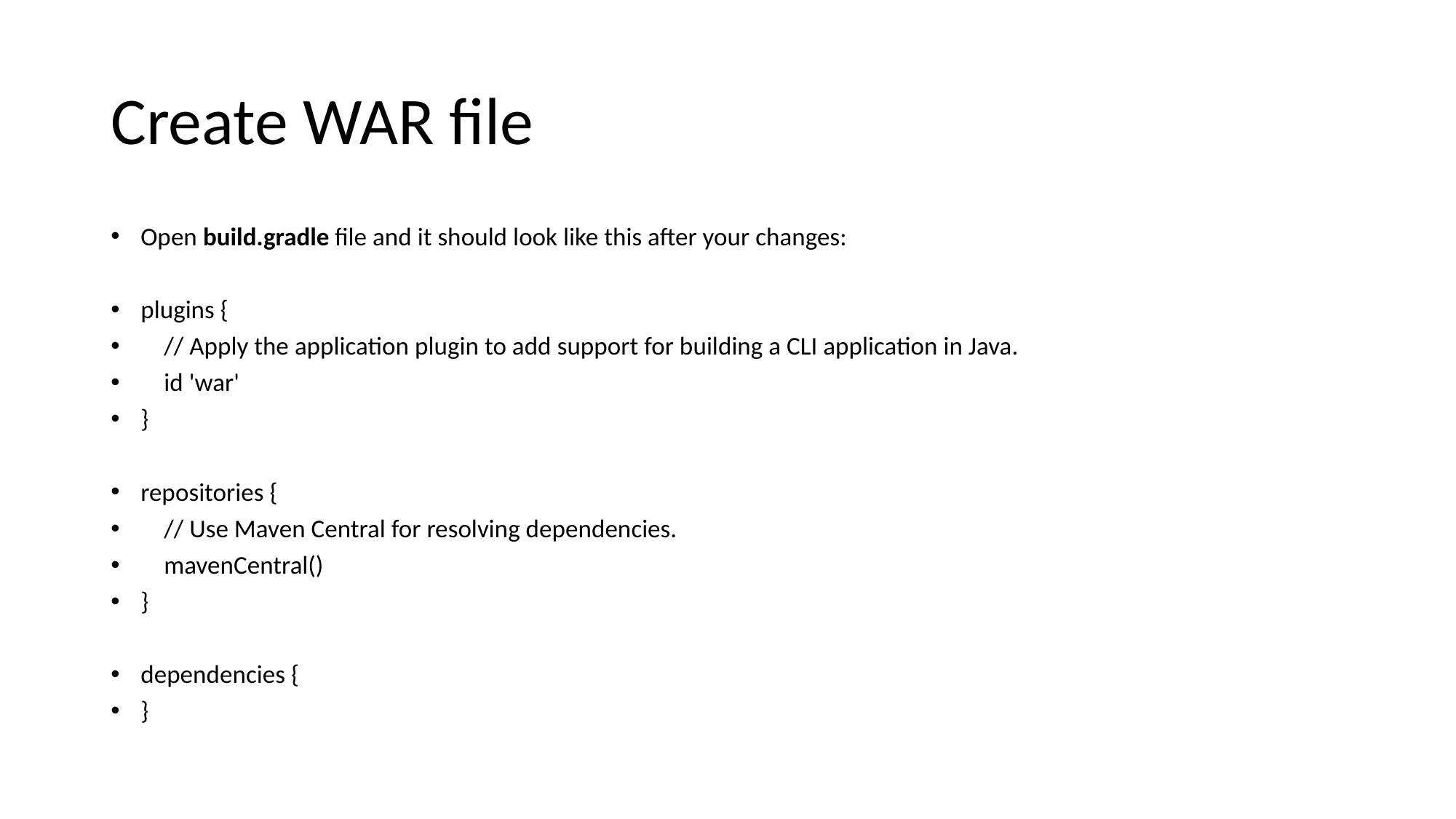

# Create WAR file
Open build.gradle file and it should look like this after your changes:

plugins {
    // Apply the application plugin to add support for building a CLI application in Java.
    id 'war'
}

repositories {
    // Use Maven Central for resolving dependencies.
    mavenCentral()
}

dependencies {
}